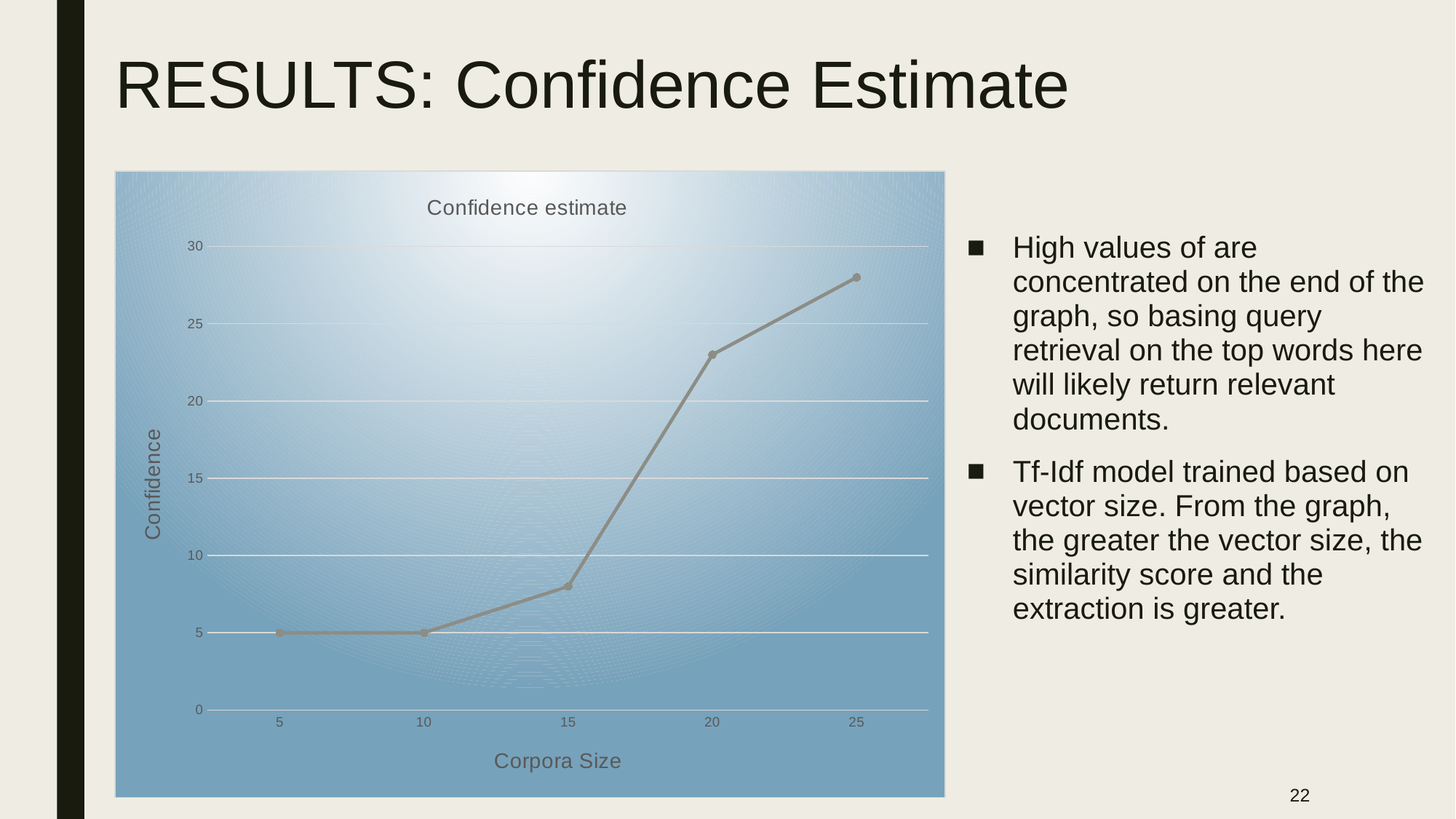

# RESULTS: Confidence Estimate

### Chart: Confidence estimate

| Category |  |
|---|---|
| 5 | 5.0 |
| 10 | 5.0 |
| 15 | 8.0 |
| 20 | 23.0 |
| 25 | 28.0 |
High values of are concentrated on the end of the graph, so basing query retrieval on the top words here will likely return relevant documents.
Tf-Idf model trained based on vector size. From the graph, the greater the vector size, the similarity score and the extraction is greater.

22